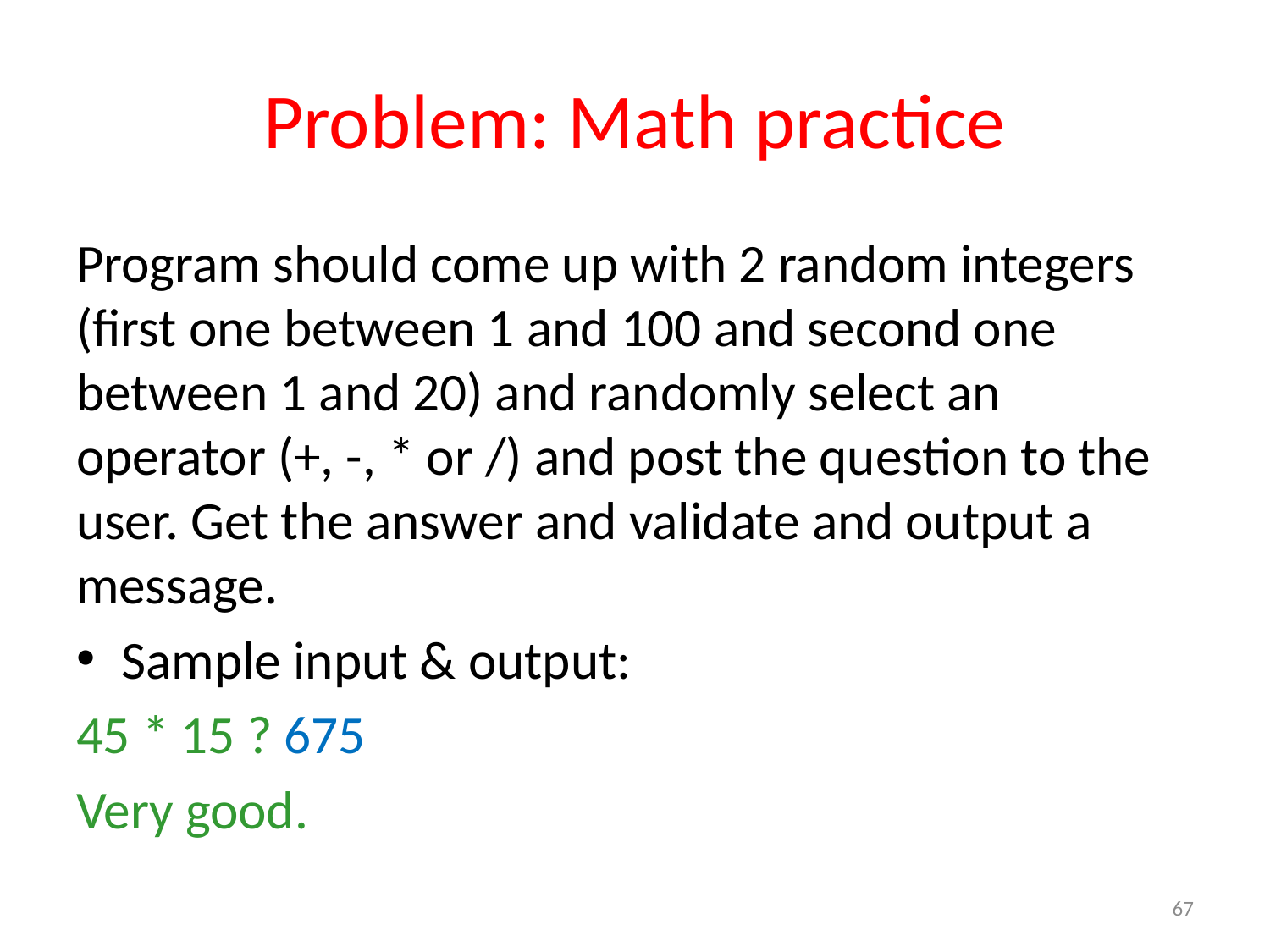

# Problem: Math practice
Program should come up with 2 random integers (first one between 1 and 100 and second one between 1 and 20) and randomly select an operator (+, -, * or /) and post the question to the user. Get the answer and validate and output a message.
Sample input & output:
45 * 15 ? 675
Very good.
67